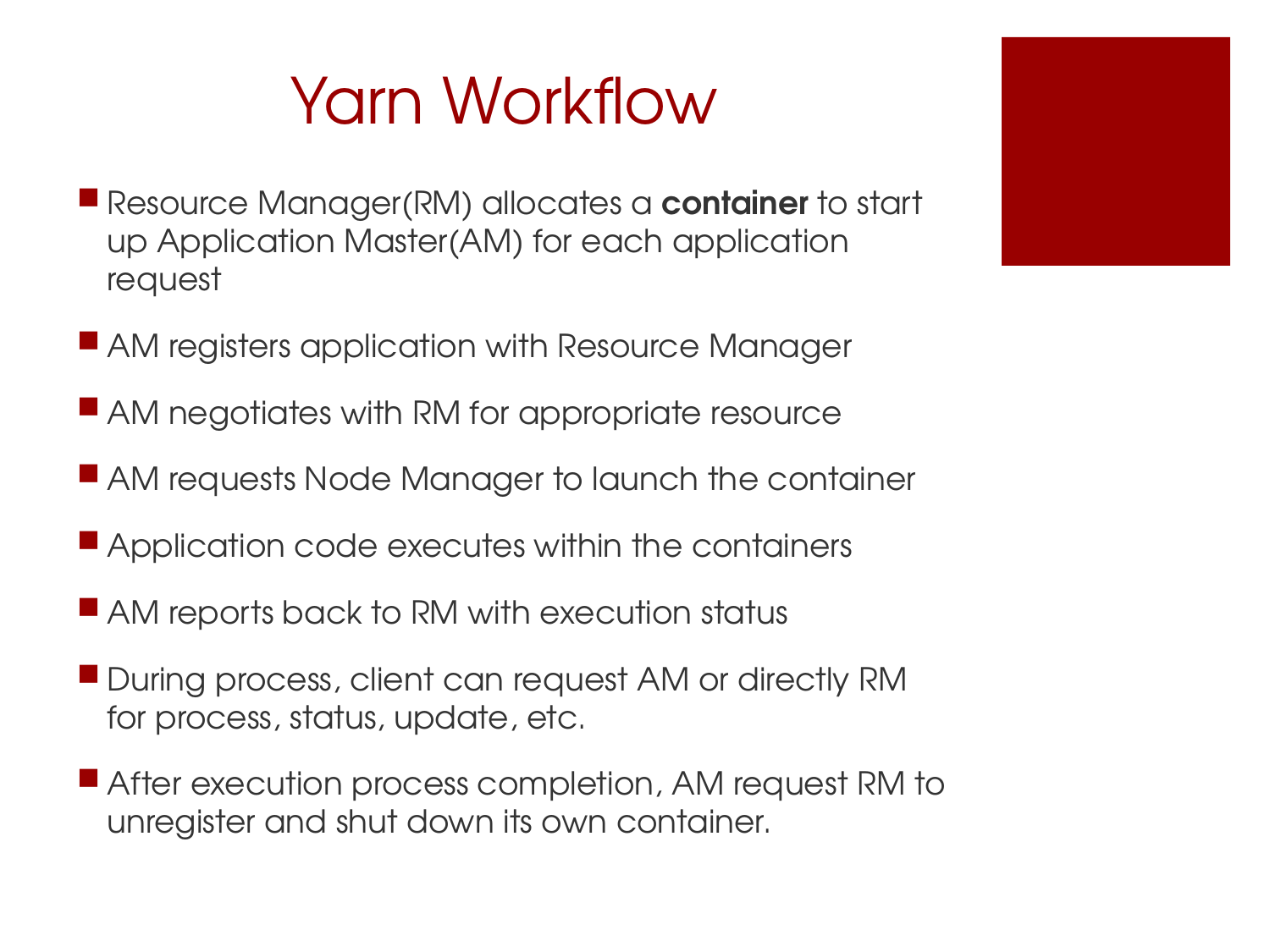

# Yarn Workflow
Resource Manager(RM) allocates a container to start up Application Master(AM) for each application request
AM registers application with Resource Manager
AM negotiates with RM for appropriate resource
AM requests Node Manager to launch the container
Application code executes within the containers
AM reports back to RM with execution status
During process, client can request AM or directly RM for process, status, update, etc.
After execution process completion, AM request RM to unregister and shut down its own container.